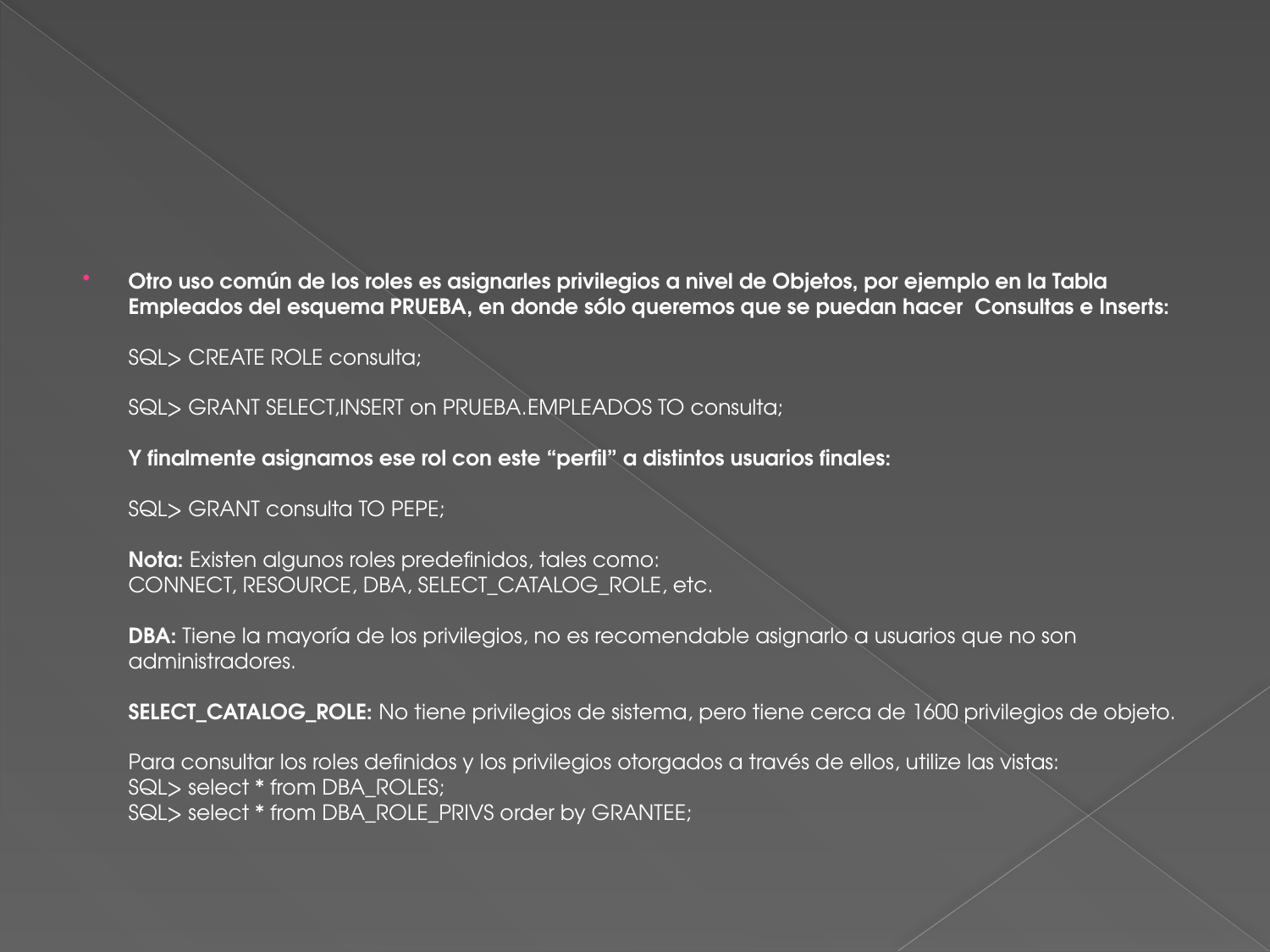

#
Otro uso común de los roles es asignarles privilegios a nivel de Objetos, por ejemplo en la Tabla Empleados del esquema PRUEBA, en donde sólo queremos que se puedan hacer  Consultas e Inserts:
SQL> CREATE ROLE consulta;
SQL> GRANT SELECT,INSERT on PRUEBA.EMPLEADOS TO consulta;
Y finalmente asignamos ese rol con este “perfil” a distintos usuarios finales:
SQL> GRANT consulta TO PEPE;
Nota: Existen algunos roles predefinidos, tales como:
CONNECT, RESOURCE, DBA, SELECT_CATALOG_ROLE, etc.
DBA: Tiene la mayoría de los privilegios, no es recomendable asignarlo a usuarios que no son administradores.
SELECT_CATALOG_ROLE: No tiene privilegios de sistema, pero tiene cerca de 1600 privilegios de objeto.
Para consultar los roles definidos y los privilegios otorgados a través de ellos, utilize las vistas:
SQL> select * from DBA_ROLES;
SQL> select * from DBA_ROLE_PRIVS order by GRANTEE;